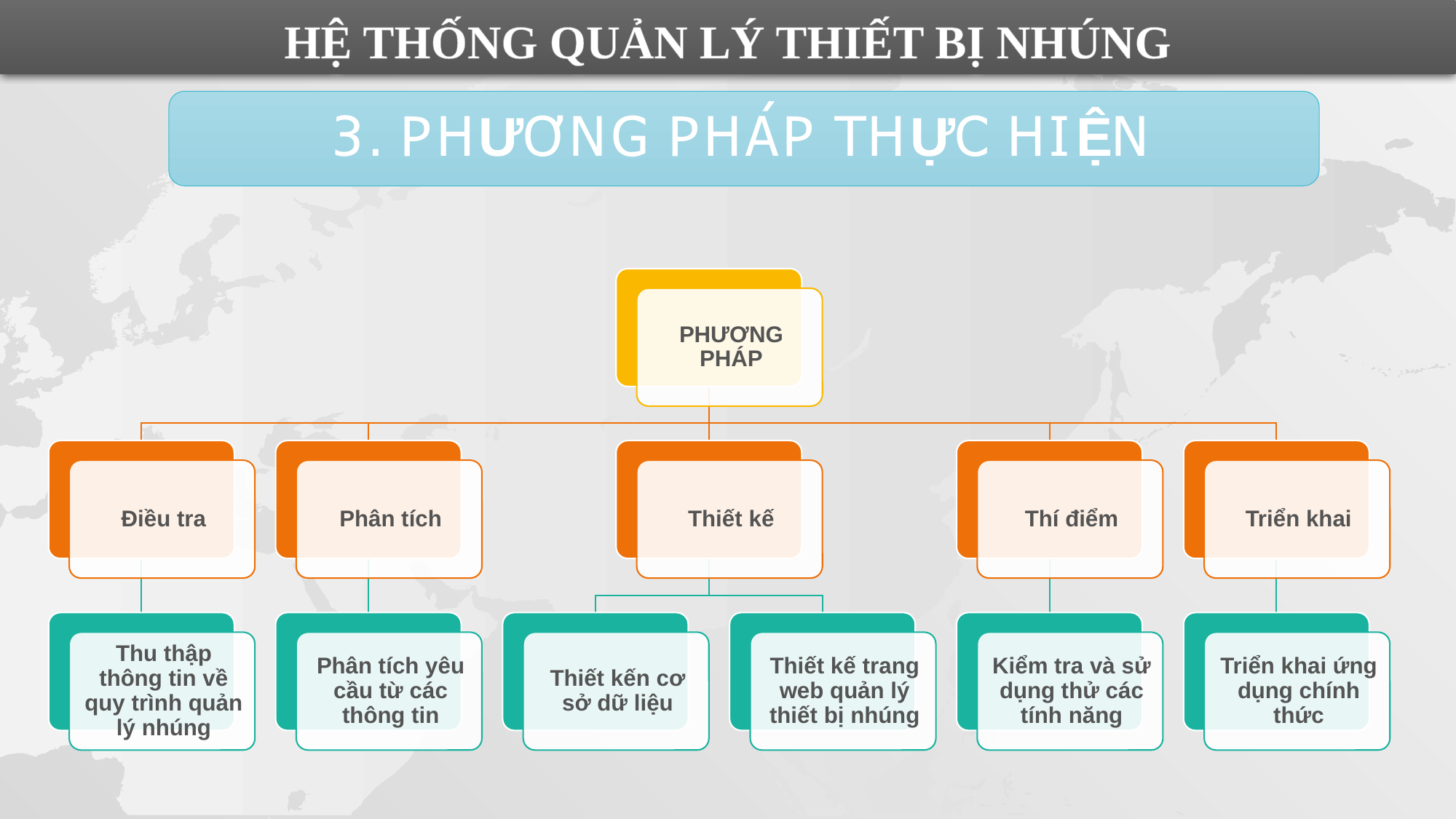

HỆ THỐNG QUẢN LÝ THIẾT BỊ NHÚNG
3. PHƯƠNG PHÁP THỰC HIỆN
PHƯƠNG PHÁP
Điều tra
Thu thập thông tin về quy trình quản lý nhúng
Phân tích
Phân tích yêu cầu từ các thông tin
Thiết kế
Thiết kến cơ sở dữ liệu
Thiết kế trang web quản lý thiết bị nhúng
Thí điểm
Kiểm tra và sử dụng thử các tính năng
Triển khai
Triển khai ứng dụng chính thức